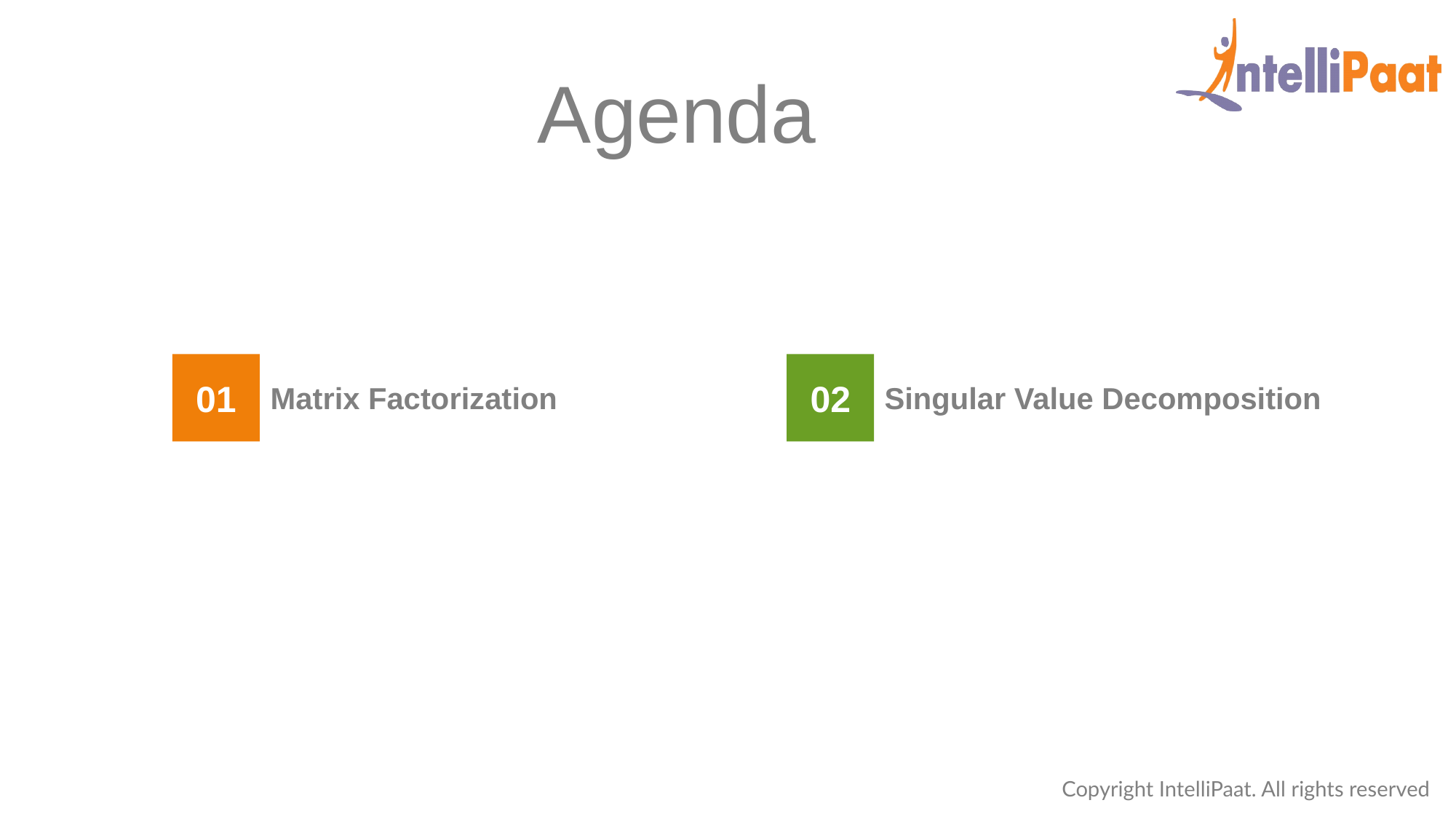

Agenda
01
02
Matrix Factorization
 Singular Value Decomposition